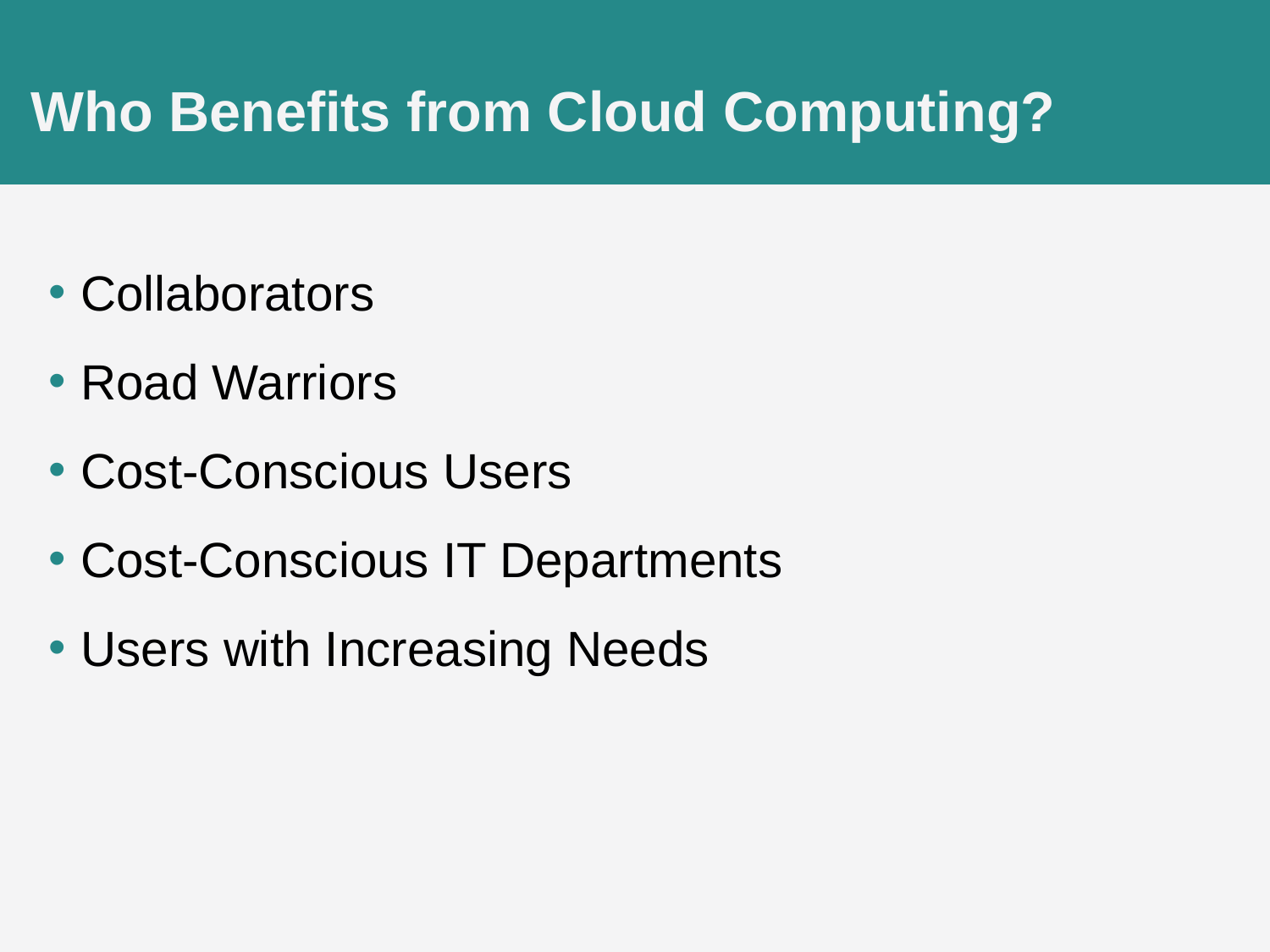

# Who Benefits from Cloud Computing?
Collaborators
Road Warriors
Cost-Conscious Users
Cost-Conscious IT Departments
Users with Increasing Needs